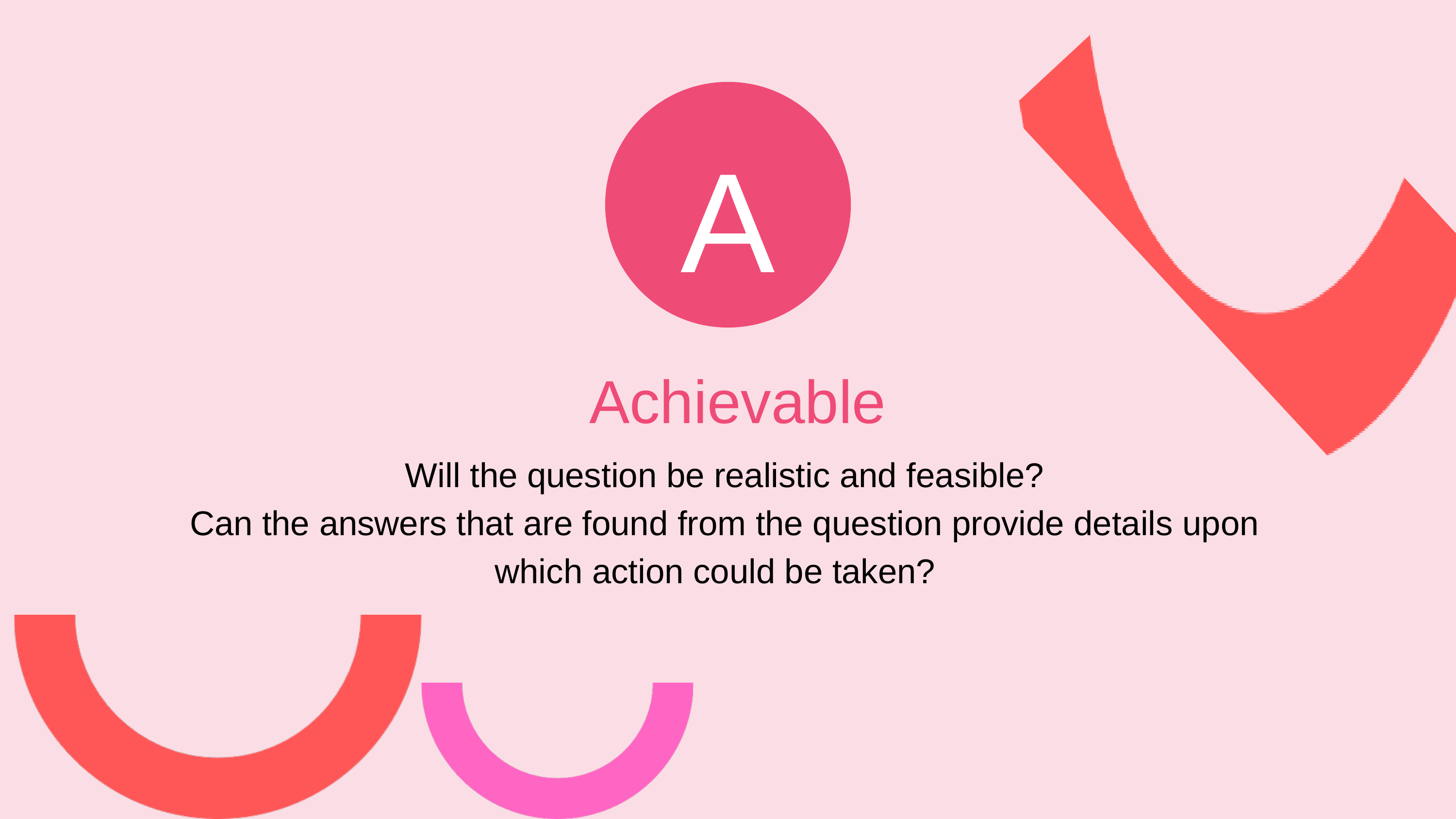

A
Achievable
Will the question be realistic and feasible?
Can the answers that are found from the question provide details upon which action could be taken?